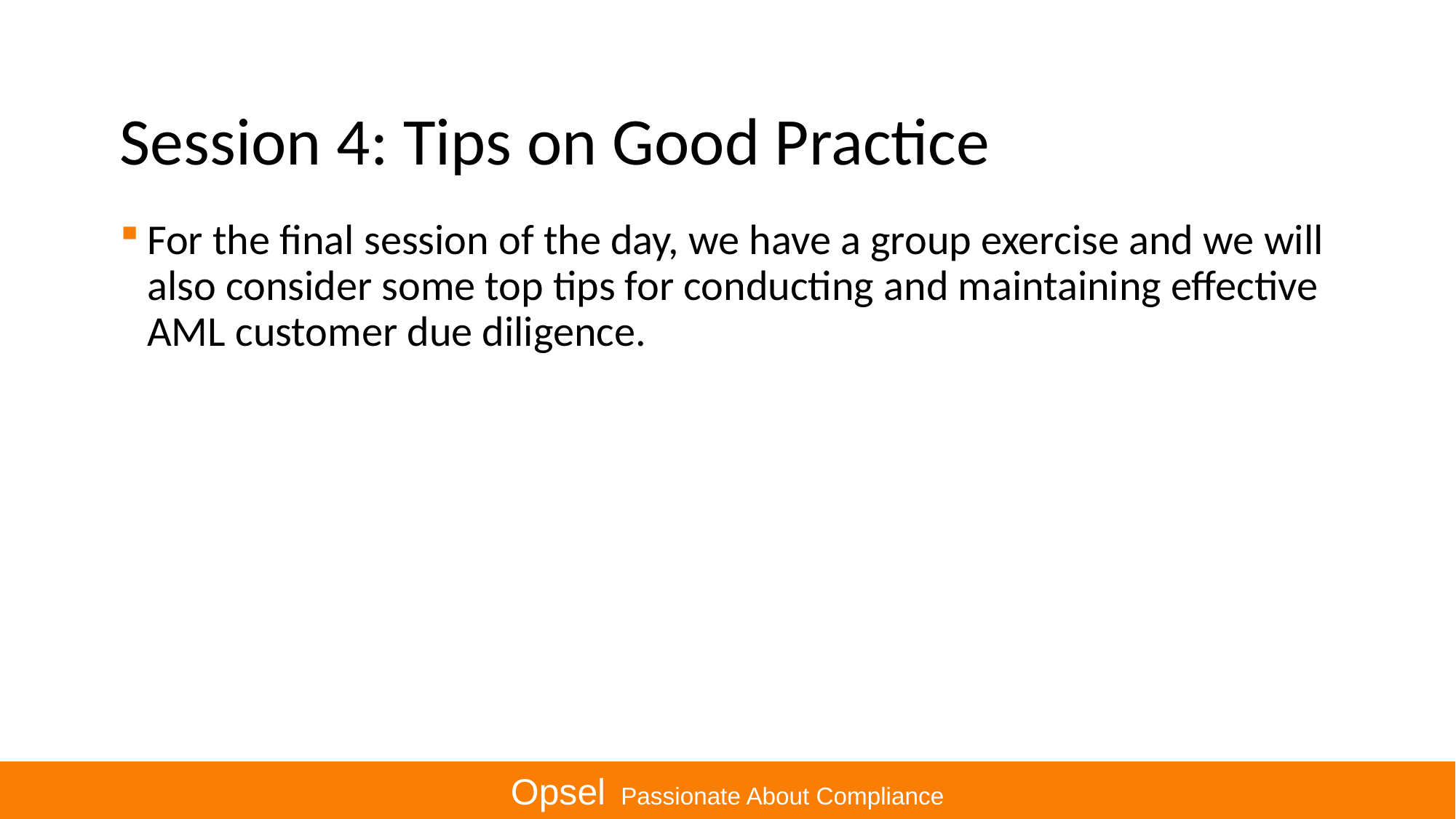

# Session 4: Tips on Good Practice
For the final session of the day, we have a group exercise and we will also consider some top tips for conducting and maintaining effective AML customer due diligence.

Opsel  Passionate About Compliance